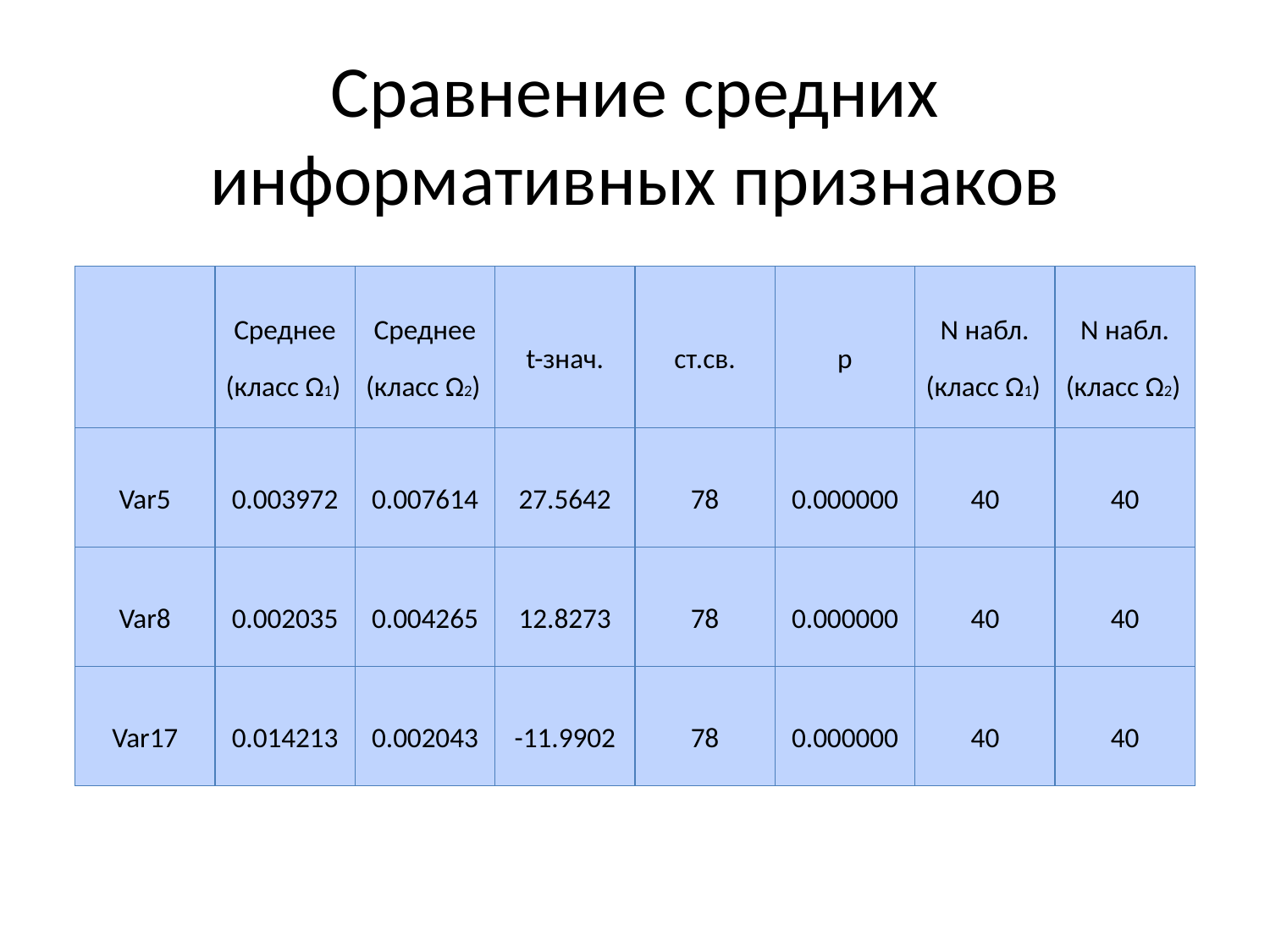

# Сравнение средних информативных признаков
|  | Среднее (класс Ω1) | Среднее (класс Ω2) | t-знач. | ст.св. | p | N набл. (класс Ω1) | N набл. (класс Ω2) |
| --- | --- | --- | --- | --- | --- | --- | --- |
| Var5 | 0.003972 | 0.007614 | 27.5642 | 78 | 0.000000 | 40 | 40 |
| Var8 | 0.002035 | 0.004265 | 12.8273 | 78 | 0.000000 | 40 | 40 |
| Var17 | 0.014213 | 0.002043 | -11.9902 | 78 | 0.000000 | 40 | 40 |